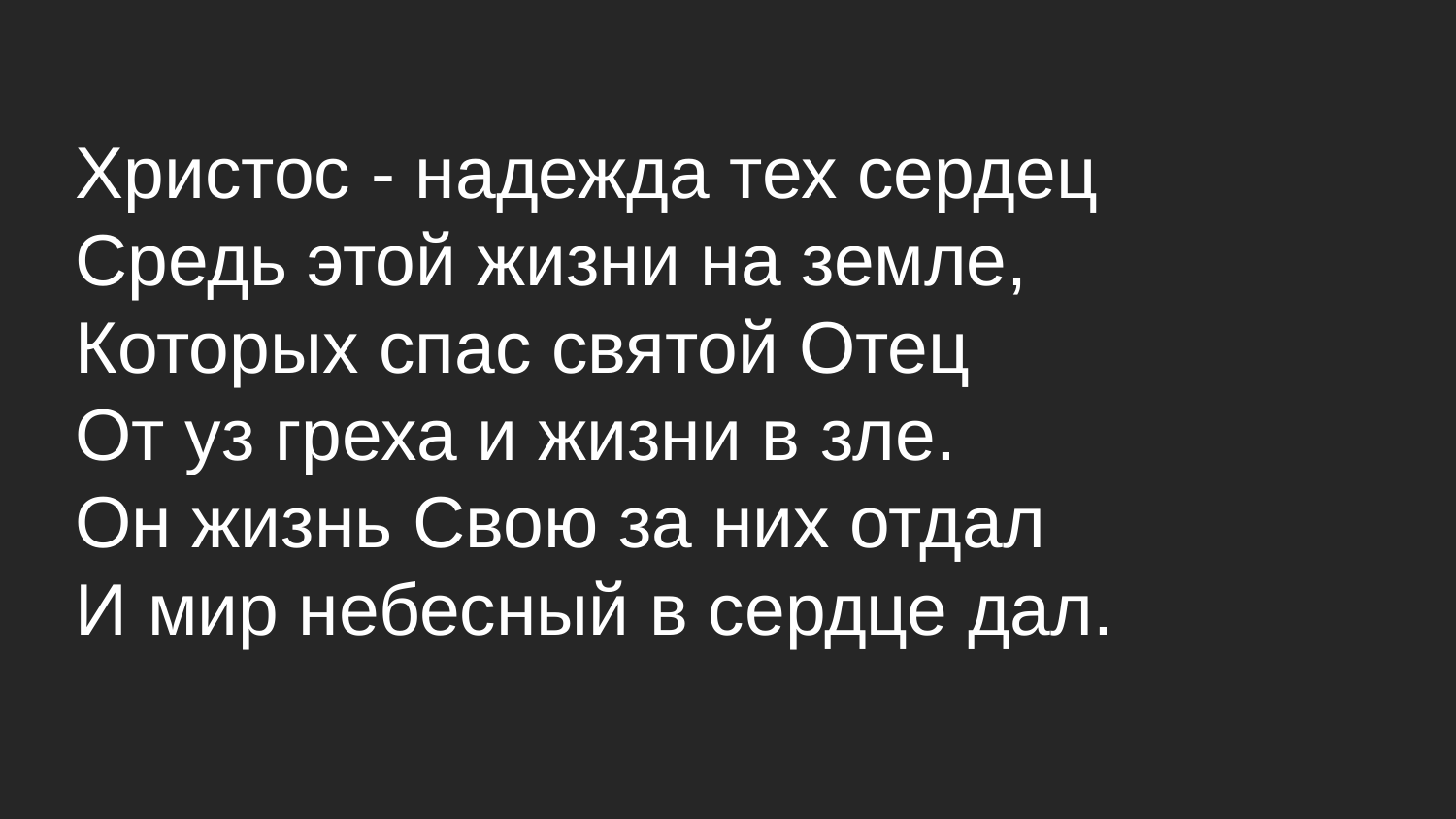

Христос - надежда тех сердец
Средь этой жизни на земле,
Которых спас святой Отец
От уз греха и жизни в зле.
Он жизнь Свою за них отдал
И мир небесный в сердце дал.